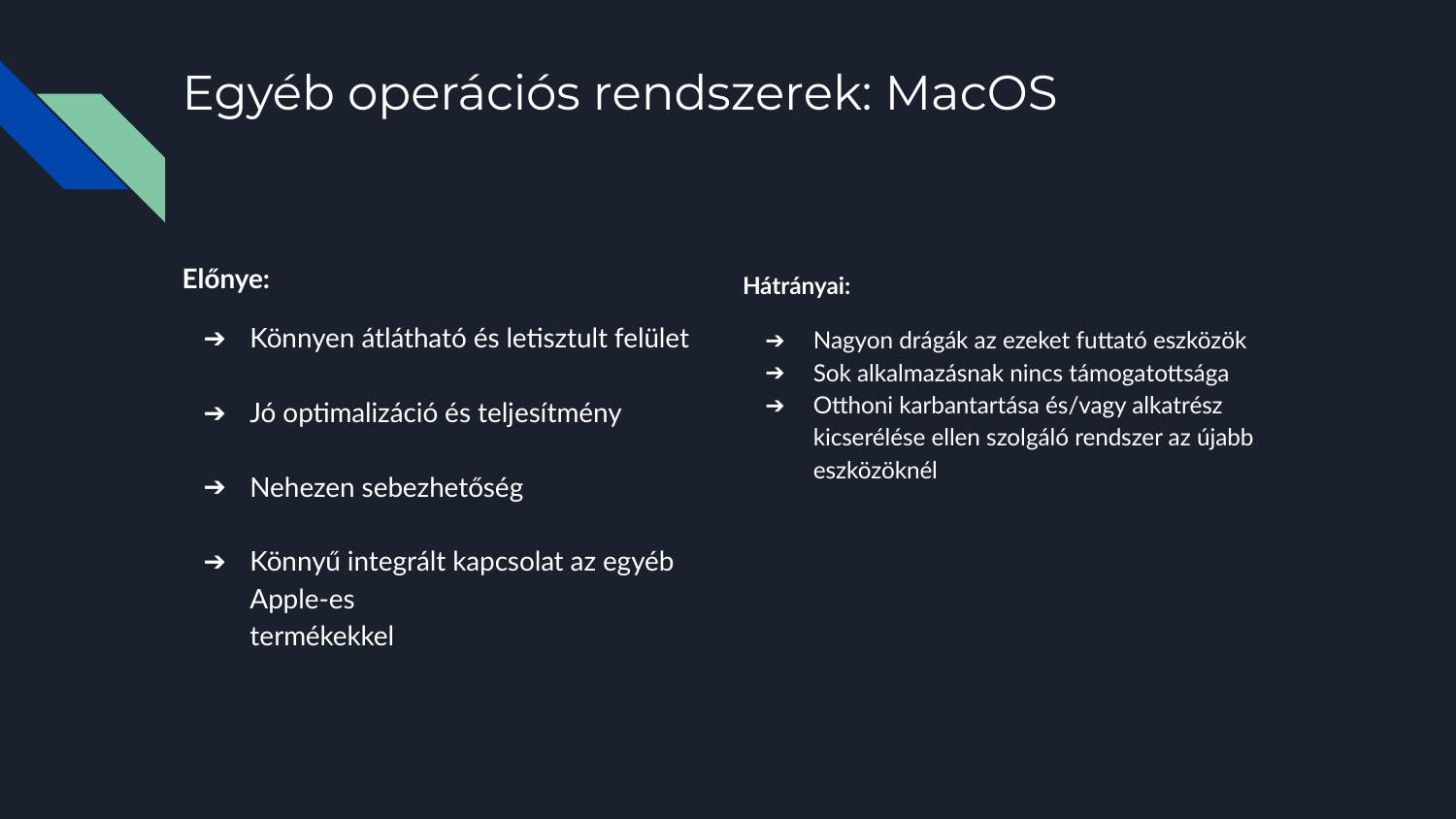

Egyéb operációs rendszerek: MacOS
Előnye:
Könnyen átlátható és letisztult felület
Jó optimalizáció és teljesítmény
Nehezen sebezhetőség
Könnyű integrált kapcsolat az egyéb Apple-es
termékekkel

Hátrányai:
Nagyon drágák az ezeket futtató eszközök
Sok alkalmazásnak nincs támogatottsága
Otthoni karbantartása és/vagy alkatrész kicserélése ellen szolgáló rendszer az újabb eszközöknél